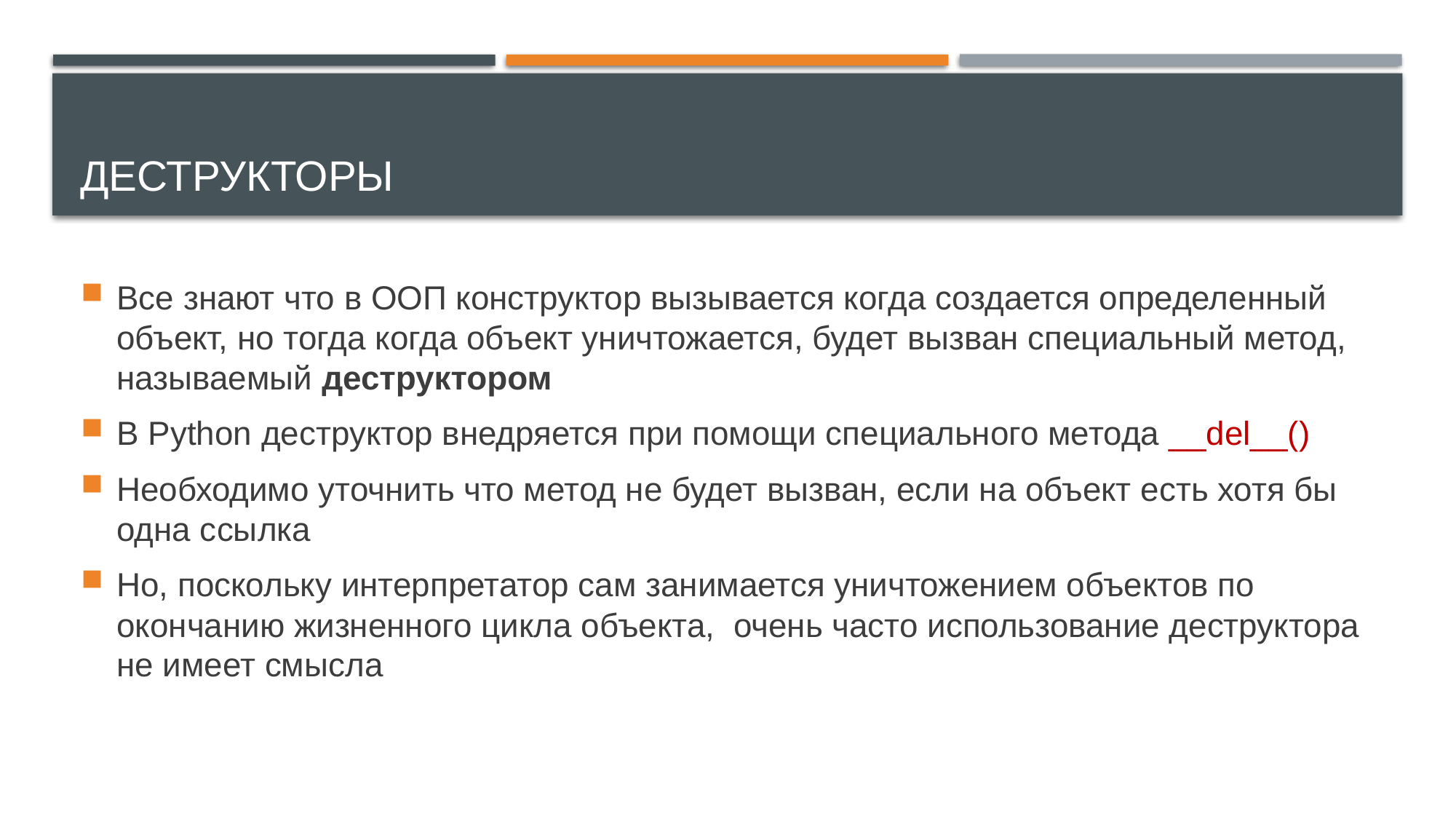

# Деструкторы
Все знают что в ООП конструктор вызывается когда создается определенный объект, но тогда когда объект уничтожается, будет вызван специальный метод, называемый деструктором
В Python деструктор внедряется при помощи специального метода __del__()
Необходимо уточнить что метод не будет вызван, если на объект есть хотя бы одна ссылка
Но, поскольку интерпретатор сам занимается уничтожением объектов по окончанию жизненного цикла объекта,  очень часто использование деструктора не имеет смысла